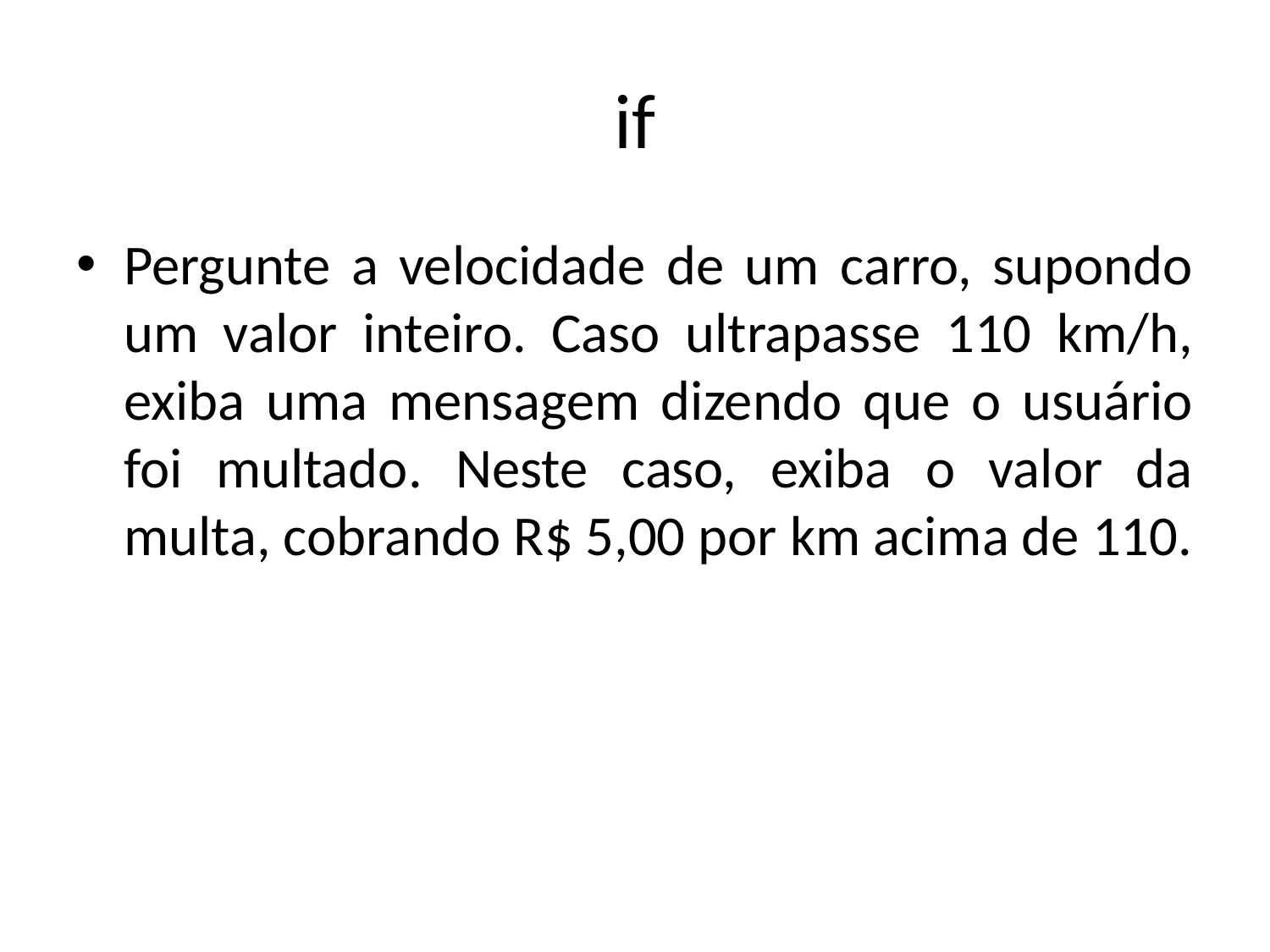

# if
Pergunte a velocidade de um carro, supondo um valor inteiro. Caso ultrapasse 110 km/h, exiba uma mensagem dizendo que o usuário foi multado. Neste caso, exiba o valor da multa, cobrando R$ 5,00 por km acima de 110.